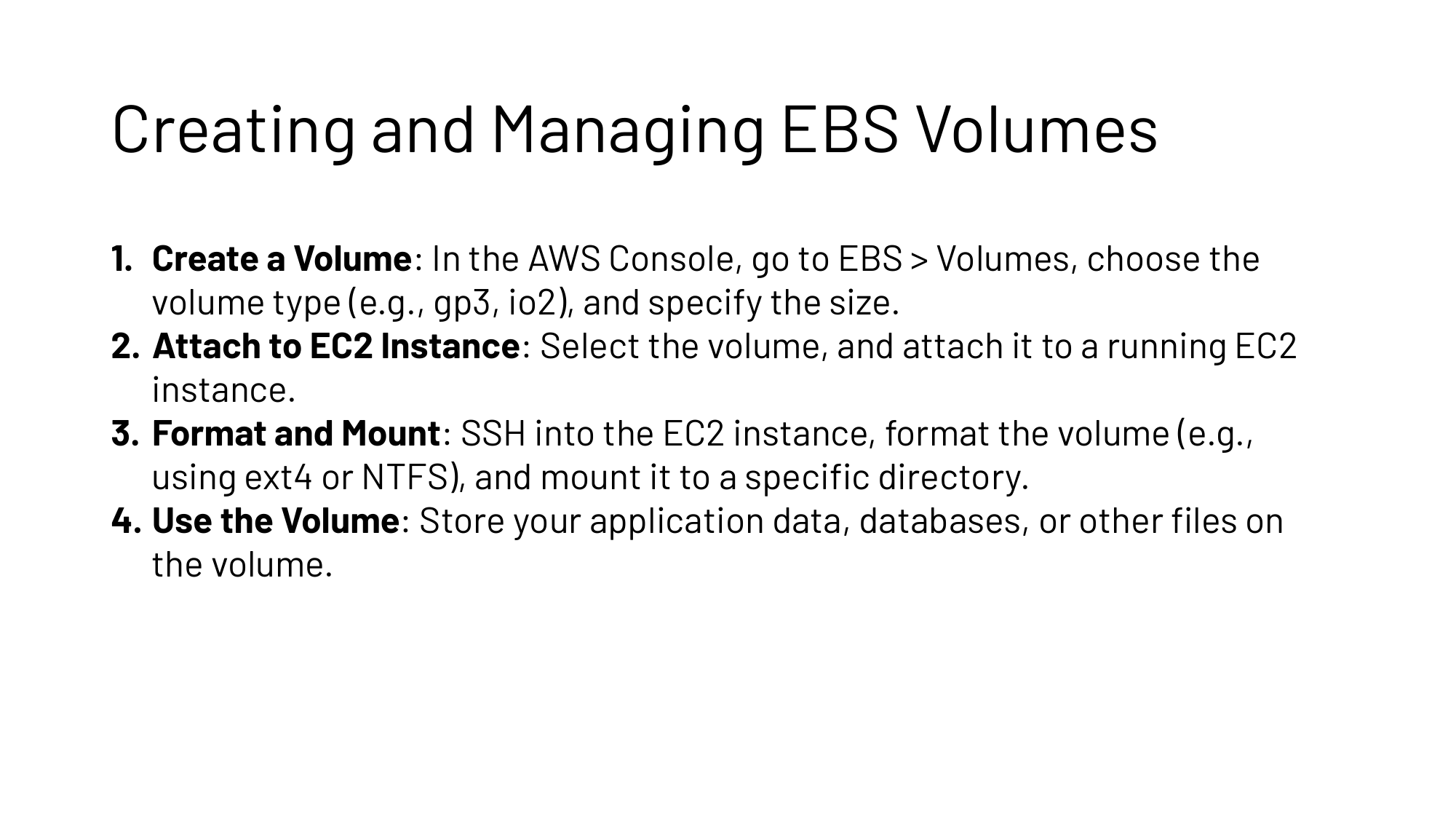

# Creating and Managing EBS Volumes
Create a Volume: In the AWS Console, go to EBS > Volumes, choose the volume type (e.g., gp3, io2), and specify the size.
Attach to EC2 Instance: Select the volume, and attach it to a running EC2 instance.
Format and Mount: SSH into the EC2 instance, format the volume (e.g., using ext4 or NTFS), and mount it to a specific directory.
Use the Volume: Store your application data, databases, or other files on the volume.